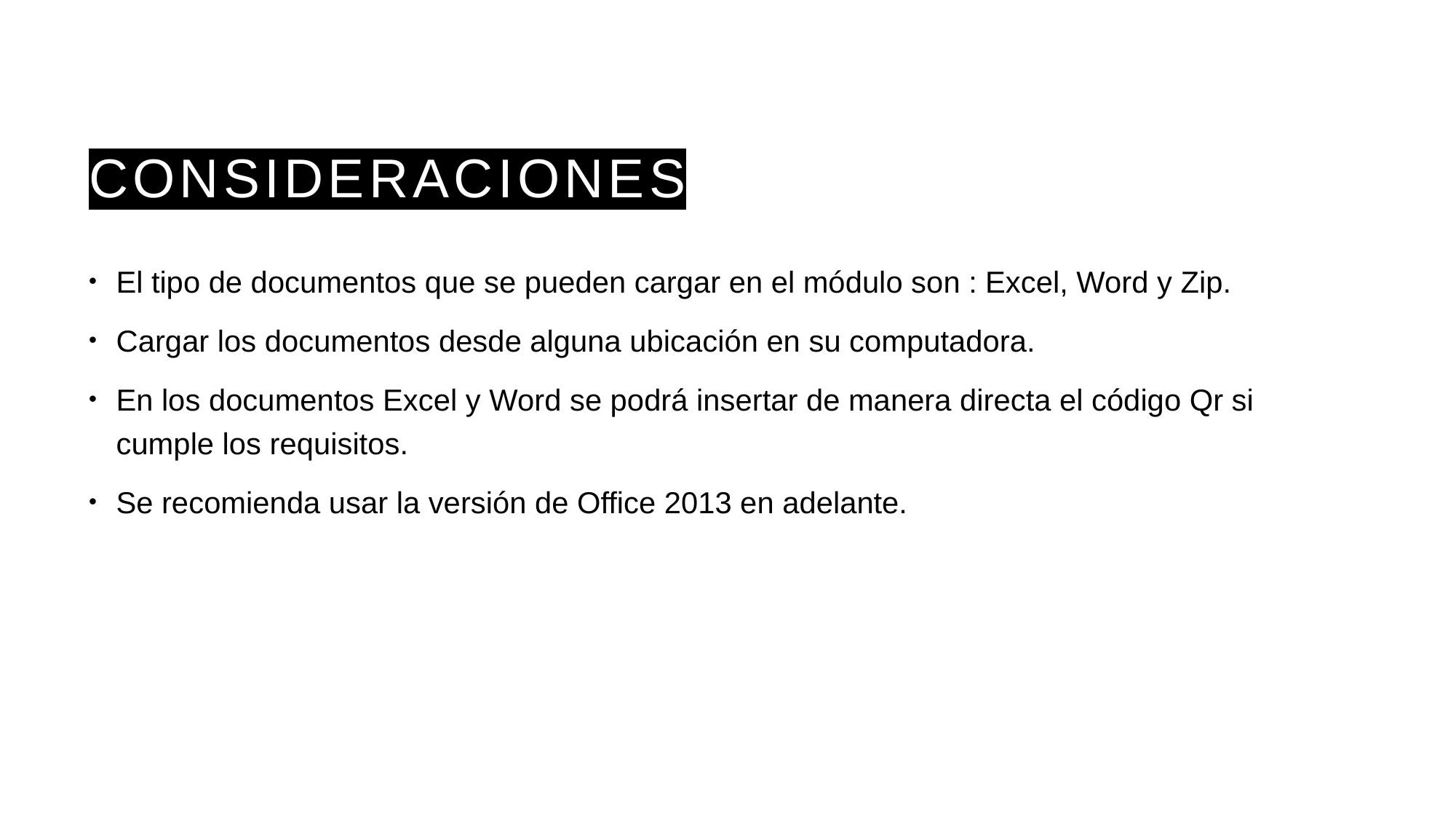

# Consideraciones
El tipo de documentos que se pueden cargar en el módulo son : Excel, Word y Zip.
Cargar los documentos desde alguna ubicación en su computadora.
En los documentos Excel y Word se podrá insertar de manera directa el código Qr si cumple los requisitos.
Se recomienda usar la versión de Office 2013 en adelante.